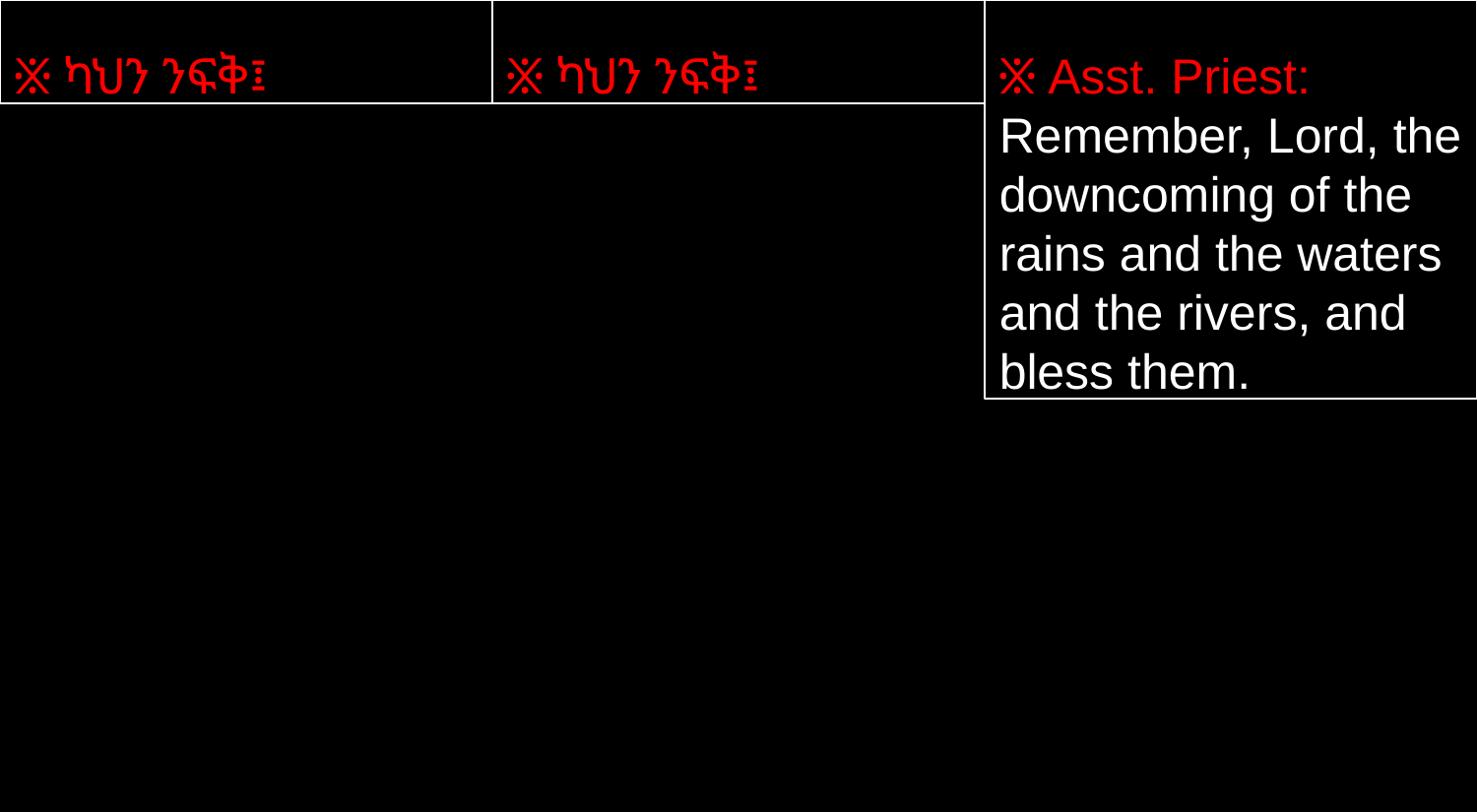

፠ ካህን ንፍቅ፤

፠ ካህን ንፍቅ፤

፠ Asst. Priest: Remember, Lord, the downcoming of the rains and the waters and the rivers, and bless them.